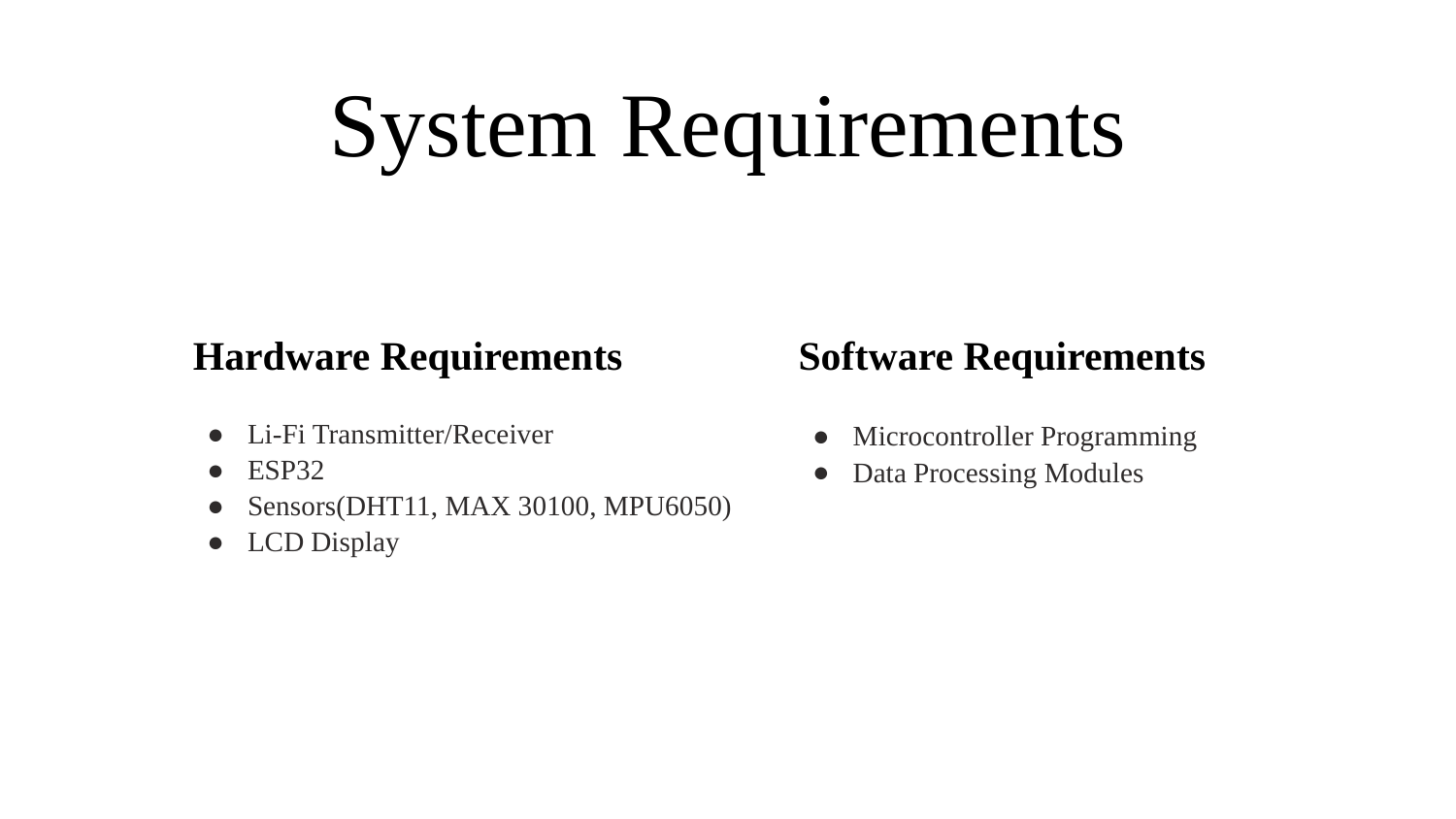

# System Requirements
Hardware Requirements

Li-Fi Transmitter/Receiver
ESP32
Sensors(DHT11, MAX 30100, MPU6050)
LCD Display

Software Requirements

Microcontroller Programming
Data Processing Modules